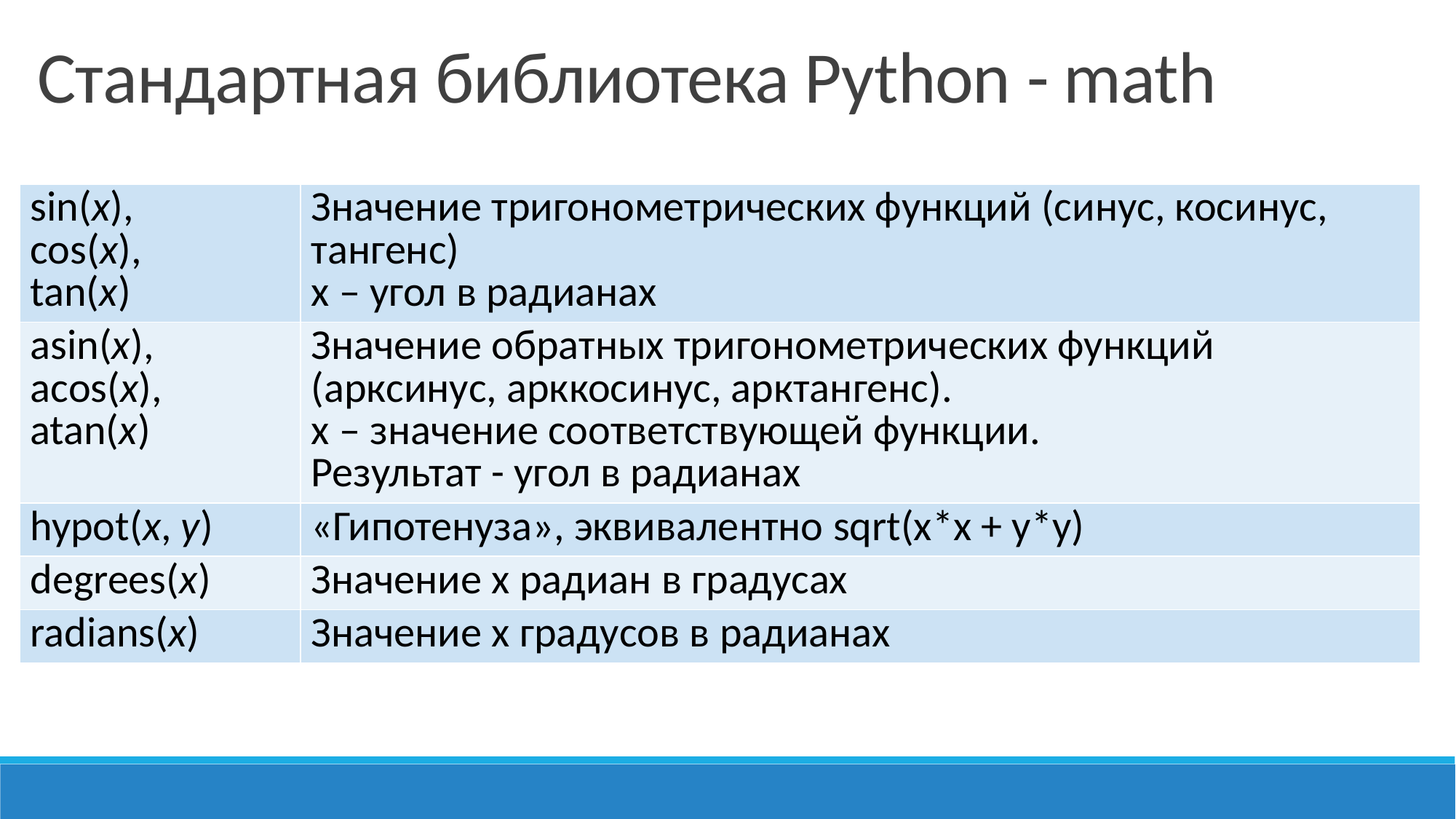

Стандартная библиотека Python - math
| sin(x), cos(x), tan(x) | Значение тригонометрических функций (синус, косинус, тангенс) x – угол в радианах |
| --- | --- |
| asin(x), acos(x), atan(x) | Значение обратных тригонометрических функций (арксинус, арккосинус, арктангенс). x – значение соответствующей функции. Результат - угол в радианах |
| hypot(x, y) | «Гипотенуза», эквивалентно sqrt(x\*x + y\*y) |
| degrees(x) | Значение x радиан в градусах |
| radians(x) | Значение x градусов в радианах |